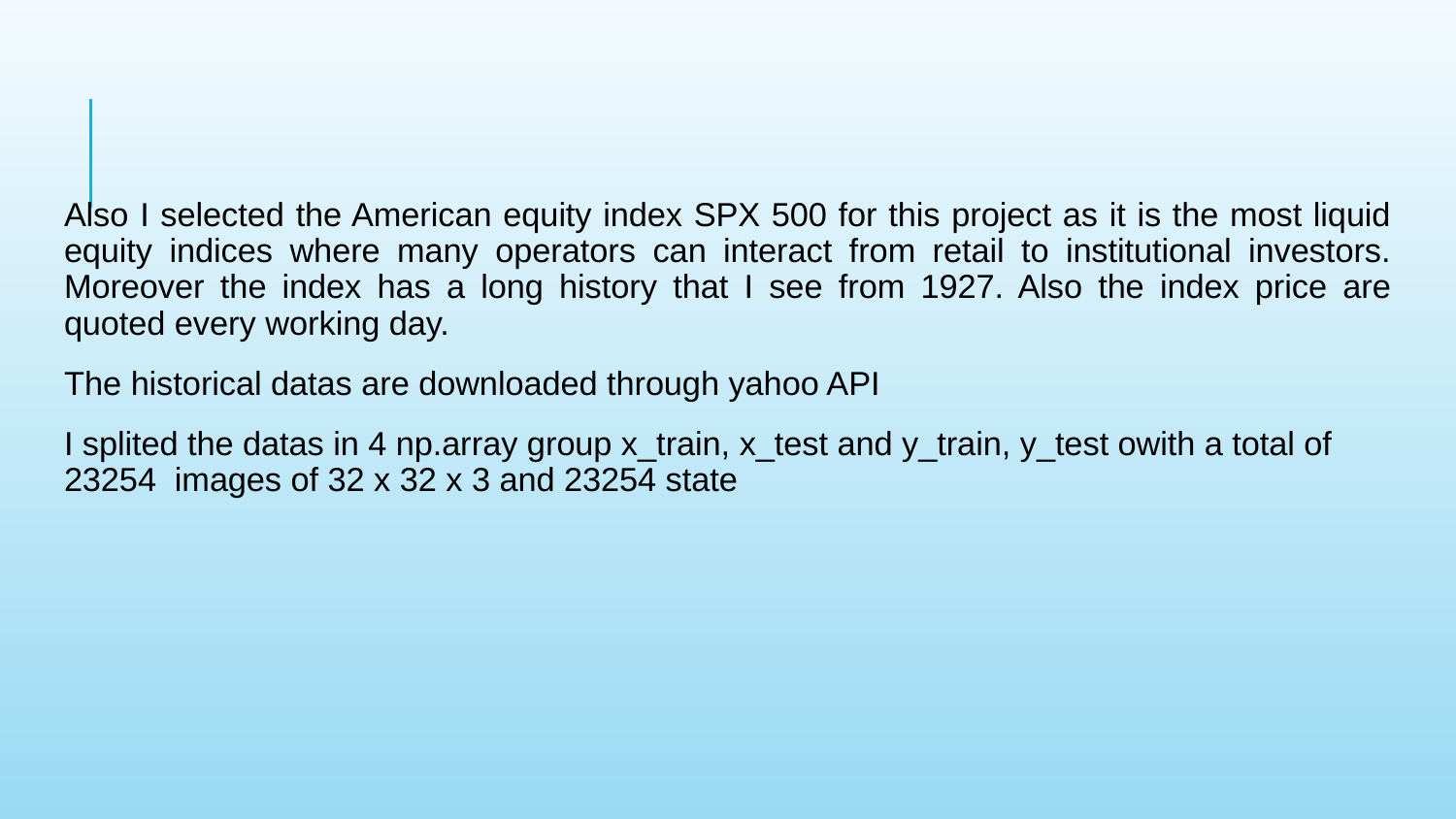

#
Also I selected the American equity index SPX 500 for this project as it is the most liquid equity indices where many operators can interact from retail to institutional investors. Moreover the index has a long history that I see from 1927. Also the index price are quoted every working day.
The historical datas are downloaded through yahoo API
I splited the datas in 4 np.array group x_train, x_test and y_train, y_test owith a total of 23254  images of 32 x 32 x 3 and 23254 state